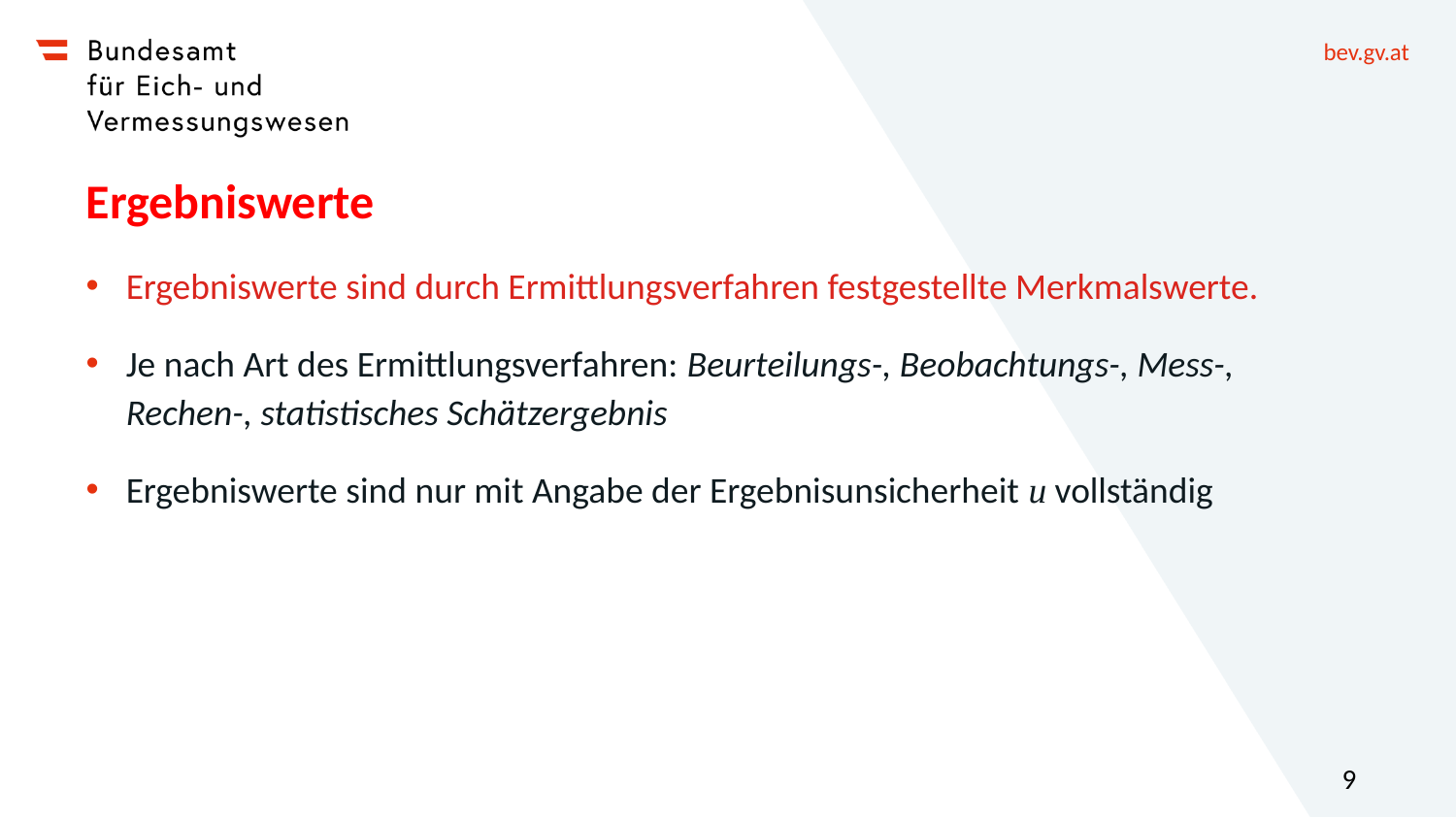

# Ergebniswerte
Ergebniswerte sind durch Ermittlungsverfahren festgestellte Merkmalswerte.
Je nach Art des Ermittlungsverfahren: Beurteilungs-, Beobachtungs-, Mess-, Rechen-, statistisches Schätzergebnis
Ergebniswerte sind nur mit Angabe der Ergebnisunsicherheit u vollständig

9